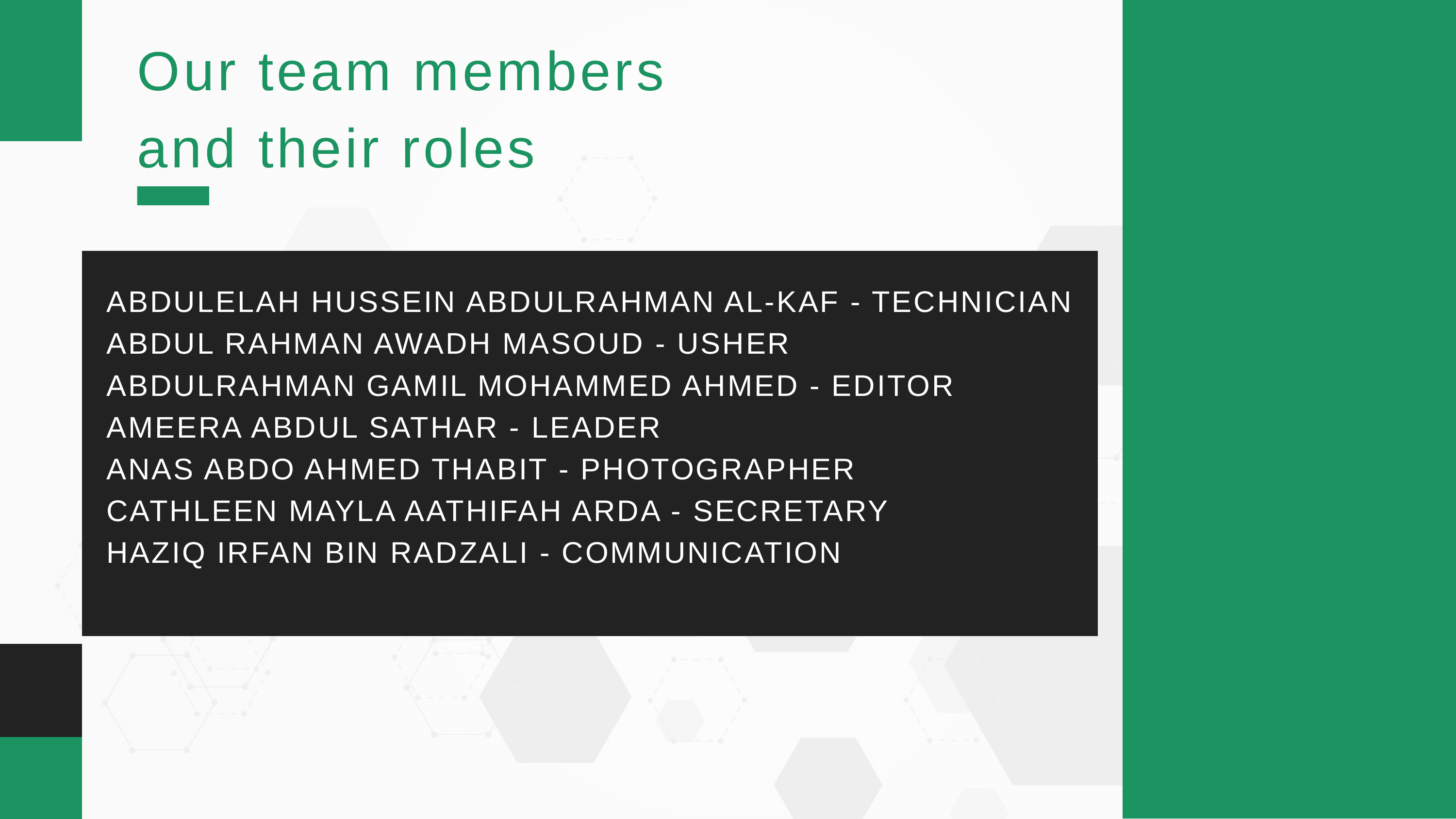

Our team members and their roles

ABDULELAH HUSSEIN ABDULRAHMAN AL-KAF - TECHNICIAN
ABDUL RAHMAN AWADH MASOUD - USHER
ABDULRAHMAN GAMIL MOHAMMED AHMED - EDITOR
AMEERA ABDUL SATHAR - LEADER
ANAS ABDO AHMED THABIT - PHOTOGRAPHER
CATHLEEN MAYLA AATHIFAH ARDA - SECRETARY
HAZIQ IRFAN BIN RADZALI - COMMUNICATION